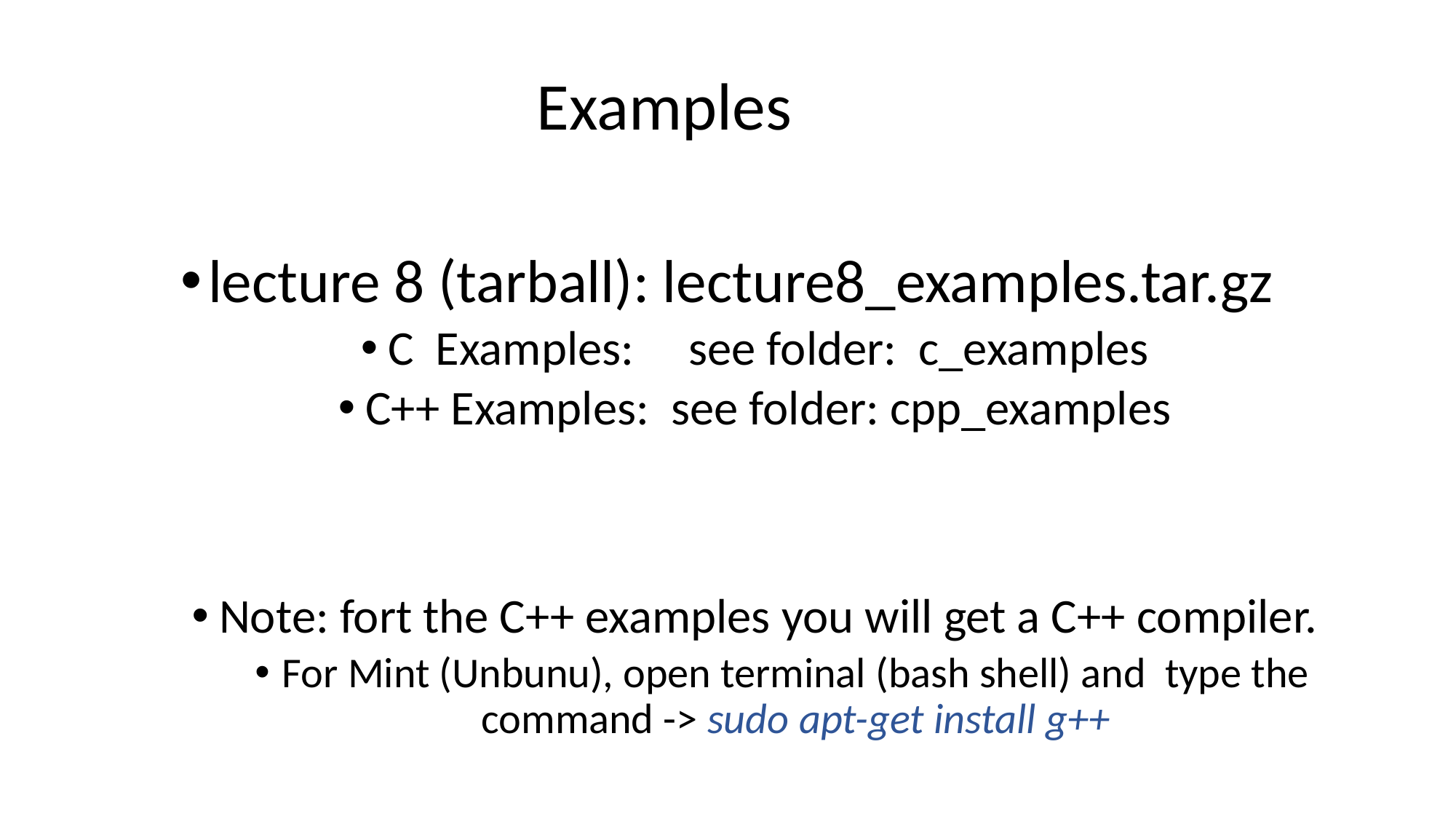

# Examples
lecture 8 (tarball): lecture8_examples.tar.gz
C  Examples:     see folder:  c_examples
C++ Examples:  see folder: cpp_examples

Note: fort the C++ examples you will get a C++ compiler.
For Mint (Unbunu), open terminal (bash shell) and  type the command -> sudo apt-get install g++